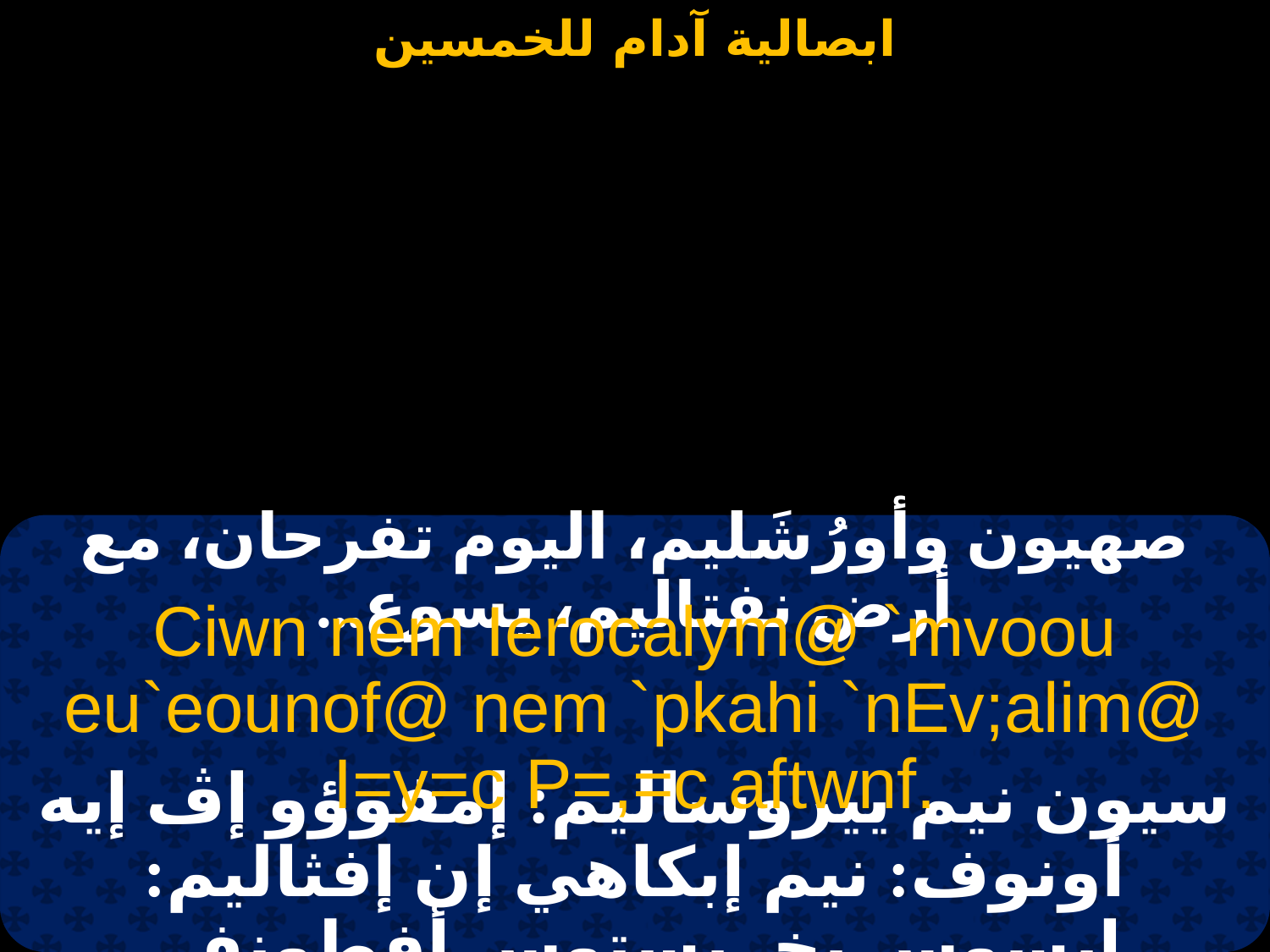

#
صهيون وأورُشَليم، اليوم تفرحان، مع أرض نفتاليم، يسوع...
Ciwn nem Ierocalym@ `mvoou eu`eounof@ nem `pkahi `nEv;alim@ I=y=c P=,=c aftwnf.
سيون نيم ييروساليم: إمفوؤو إڤ إيه أونوف: نيم إبكاهي إن إفثاليم: إيسوس بخريستوس أفطونف.